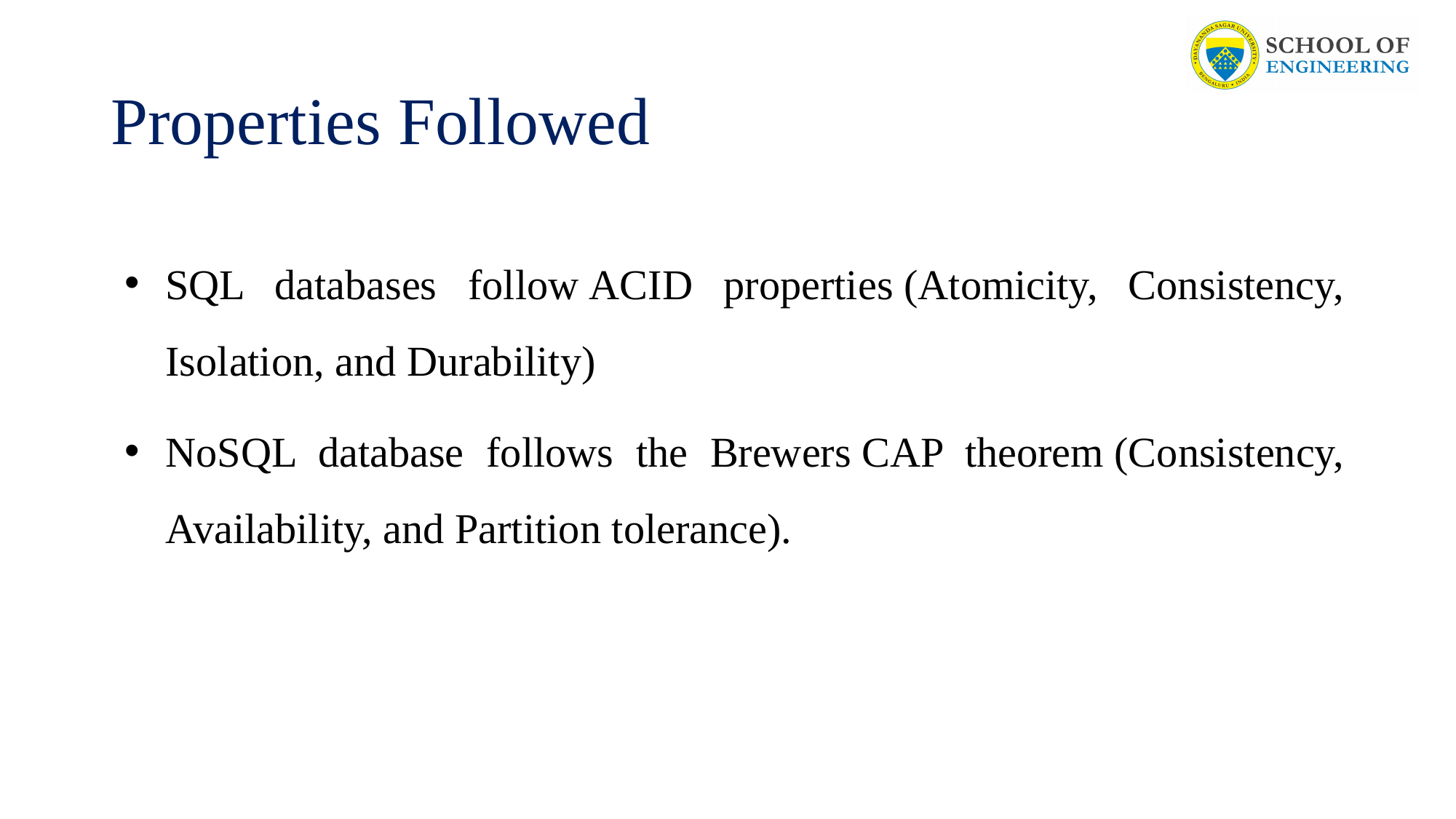

# Properties Followed
SQL databases follow ACID properties (Atomicity, Consistency, Isolation, and Durability)
NoSQL database follows the Brewers CAP theorem (Consistency, Availability, and Partition tolerance).